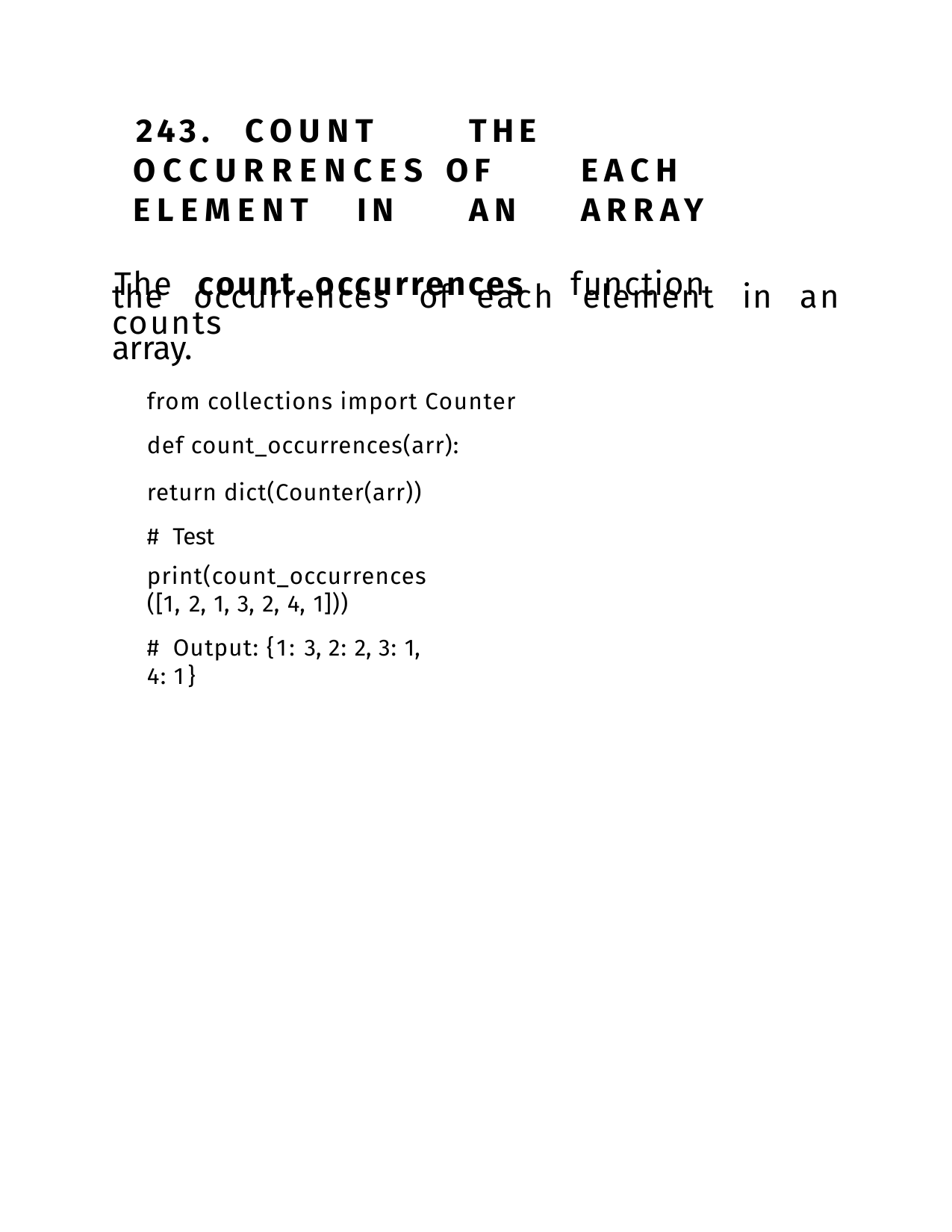

243.	COUNT	THE	OCCURRENCES OF	EACH	ELEMENT	IN	AN	ARRAY
The	count_occurrences	function	counts
the	occurrences	of	each	element array.
from collections import Counter def count_occurrences(arr):
return dict(Counter(arr)) # Test
print(count_occurrences([1, 2, 1, 3, 2, 4, 1]))
# Output: {1: 3, 2: 2, 3: 1, 4: 1}
in	an